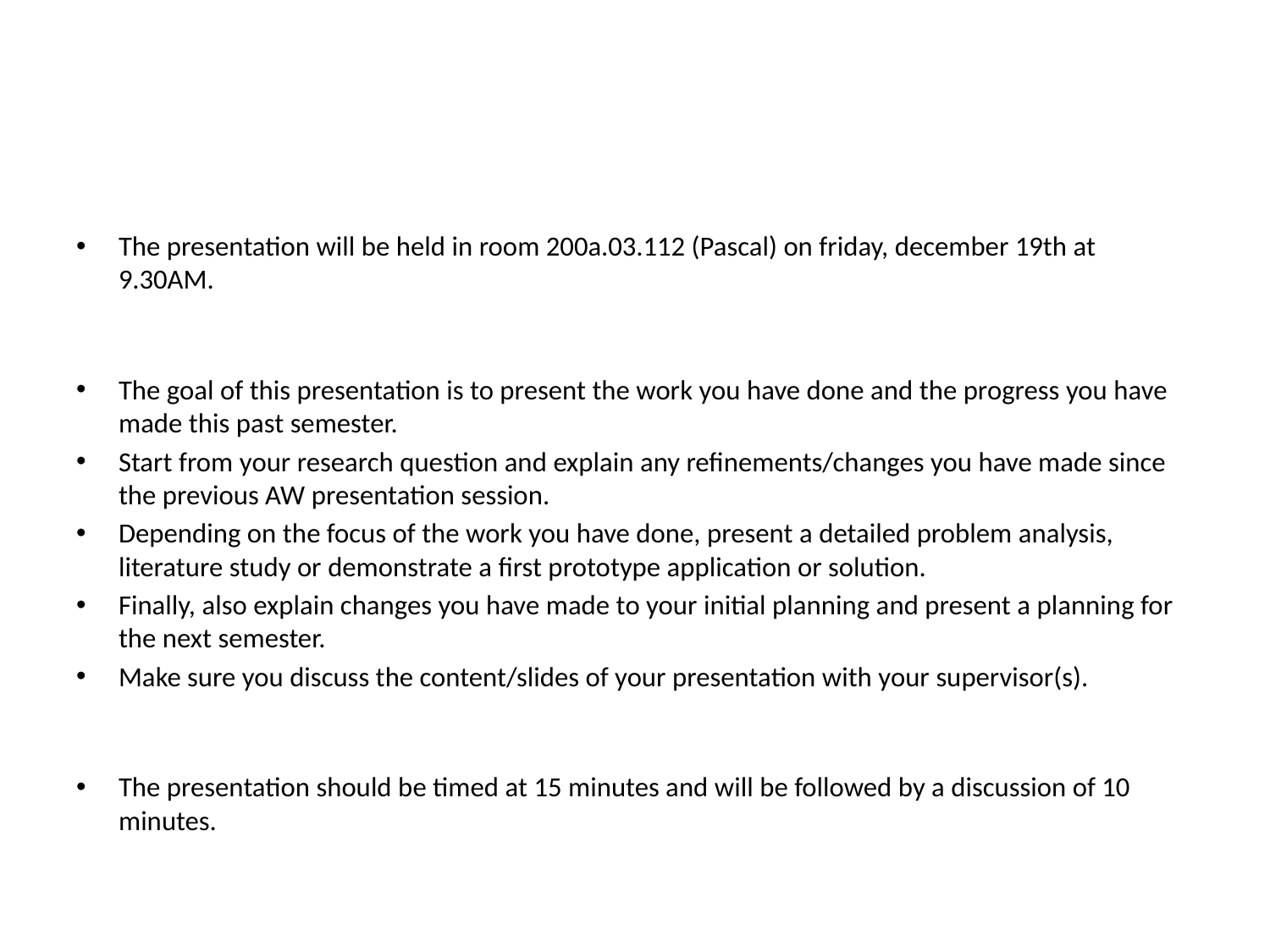

#
The presentation will be held in room 200a.03.112 (Pascal) on friday, december 19th at 9.30AM.

The goal of this presentation is to present the work you have done and the progress you have made this past semester.
Start from your research question and explain any refinements/changes you have made since the previous AW presentation session.
Depending on the focus of the work you have done, present a detailed problem analysis, literature study or demonstrate a first prototype application or solution.
Finally, also explain changes you have made to your initial planning and present a planning for the next semester.
Make sure you discuss the content/slides of your presentation with your supervisor(s).

The presentation should be timed at 15 minutes and will be followed by a discussion of 10 minutes.